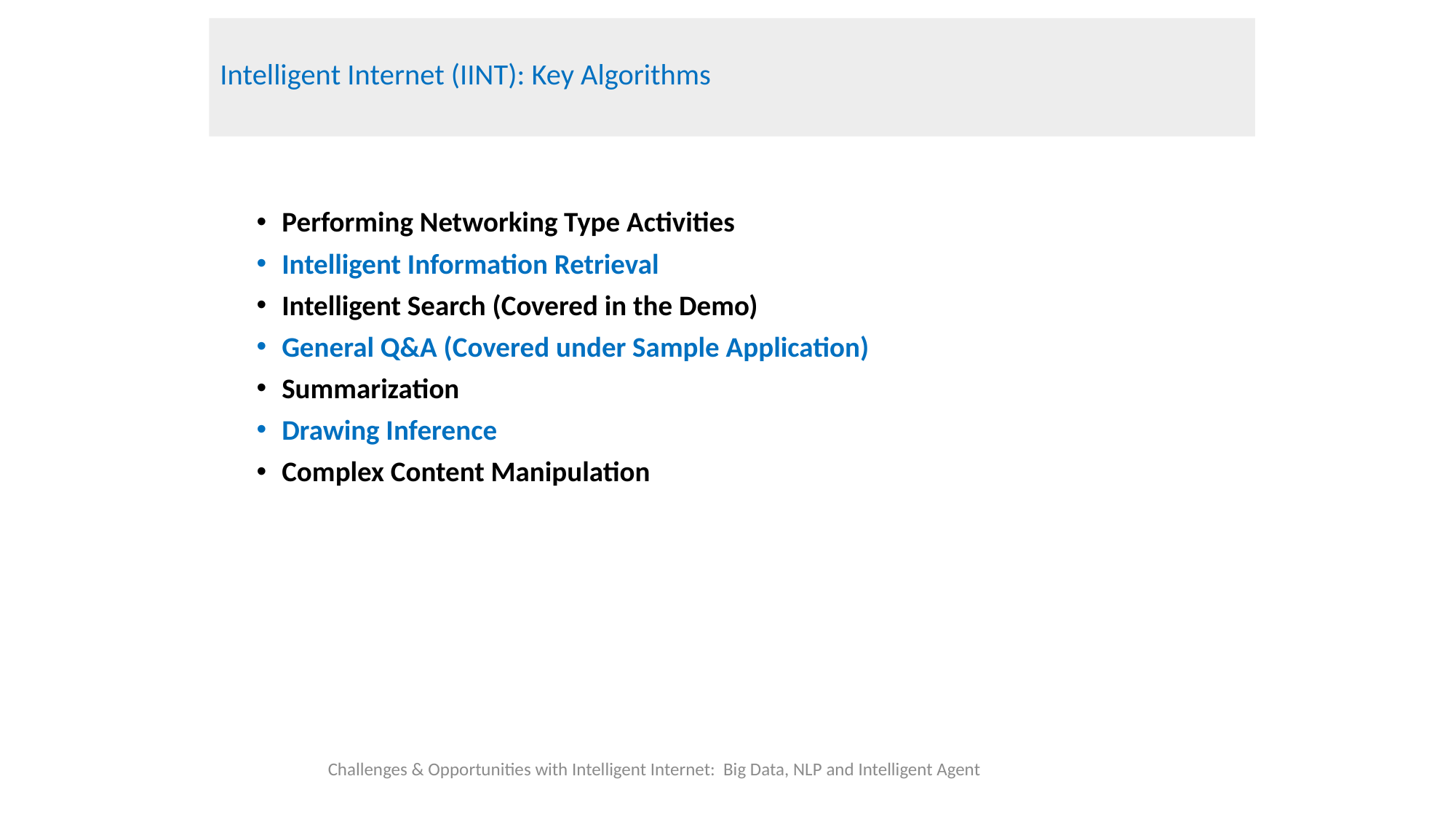

# Intelligent Internet (IINT): Key Algorithms

Performing Networking Type Activities
Intelligent Information Retrieval
Intelligent Search (Covered in the Demo)
General Q&A (Covered under Sample Application)
Summarization
Drawing Inference
Complex Content Manipulation

Challenges & Opportunities with Intelligent Internet:  Big Data, NLP and Intelligent Agent
29